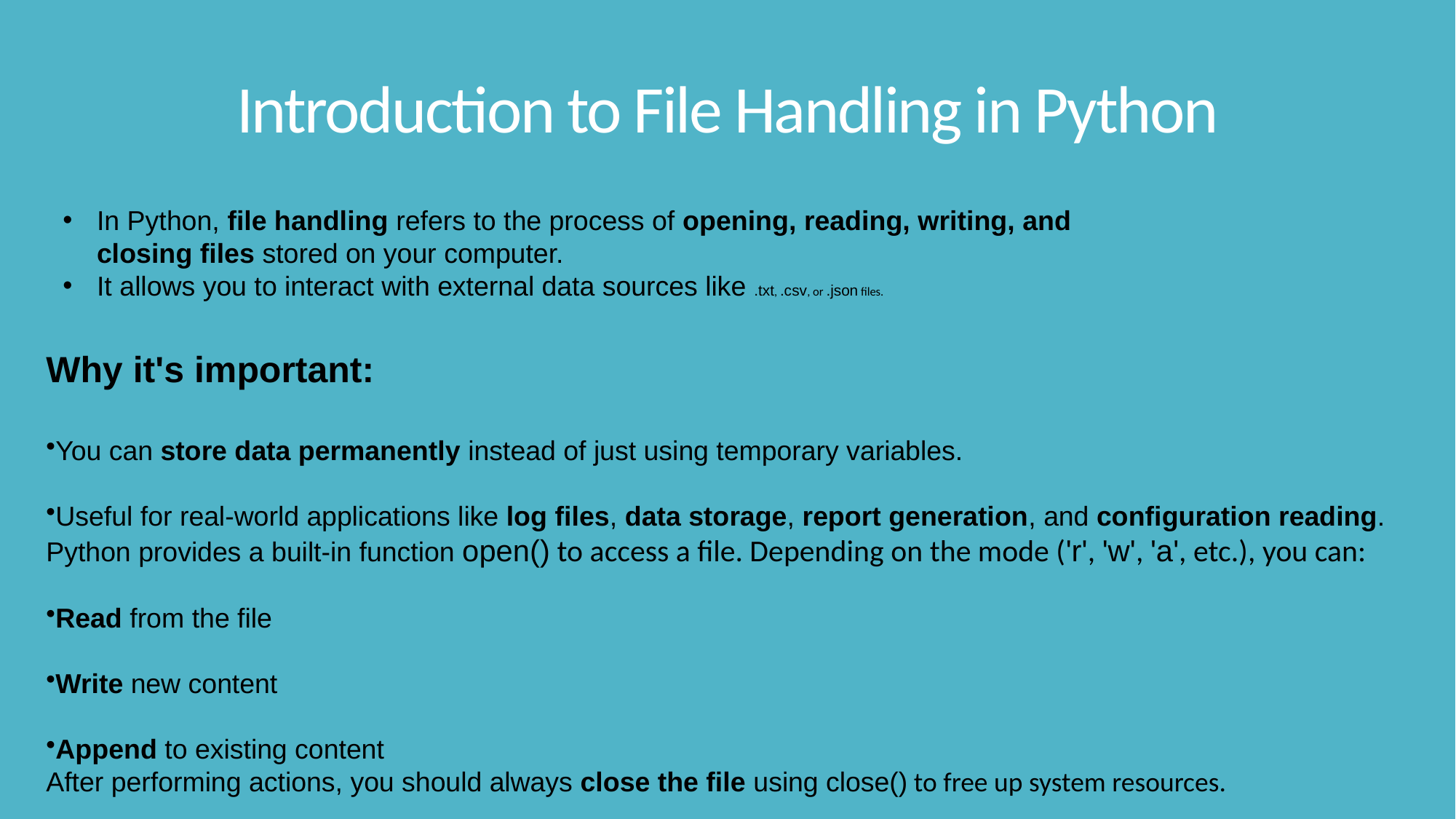

# Introduction to File Handling in Python
In Python, file handling refers to the process of opening, reading, writing, and closing files stored on your computer.
It allows you to interact with external data sources like .txt, .csv, or .json files.

Why it's important:

You can store data permanently instead of just using temporary variables.

Useful for real-world applications like log files, data storage, report generation, and configuration reading.
Python provides a built-in function open() to access a file. Depending on the mode ('r', 'w', 'a', etc.), you can:

Read from the file

Write new content

Append to existing content
After performing actions, you should always close the file using close() to free up system resources.